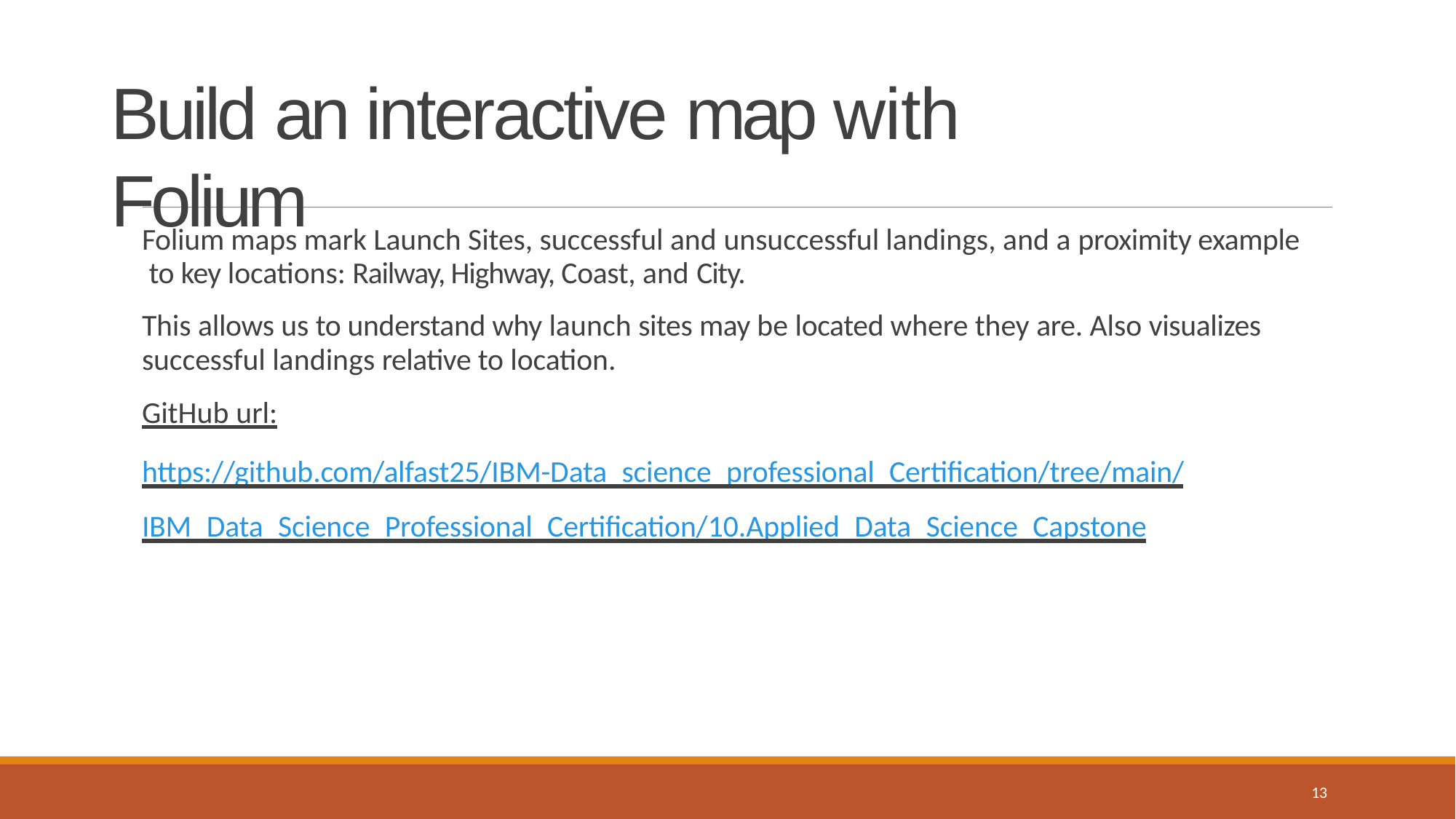

# Build an interactive map with Folium

Folium maps mark Launch Sites, successful and unsuccessful landings, and a proximity example  to key locations: Railway, Highway, Coast, and City.
This allows us to understand why launch sites may be located where they are. Also visualizes  successful landings relative to location.
GitHub url:
https://github.com/alfast25/IBM-Data_science_professional_Certification/tree/main/IBM_Data_Science_Professional_Certification/10.Applied_Data_Science_Capstone
13